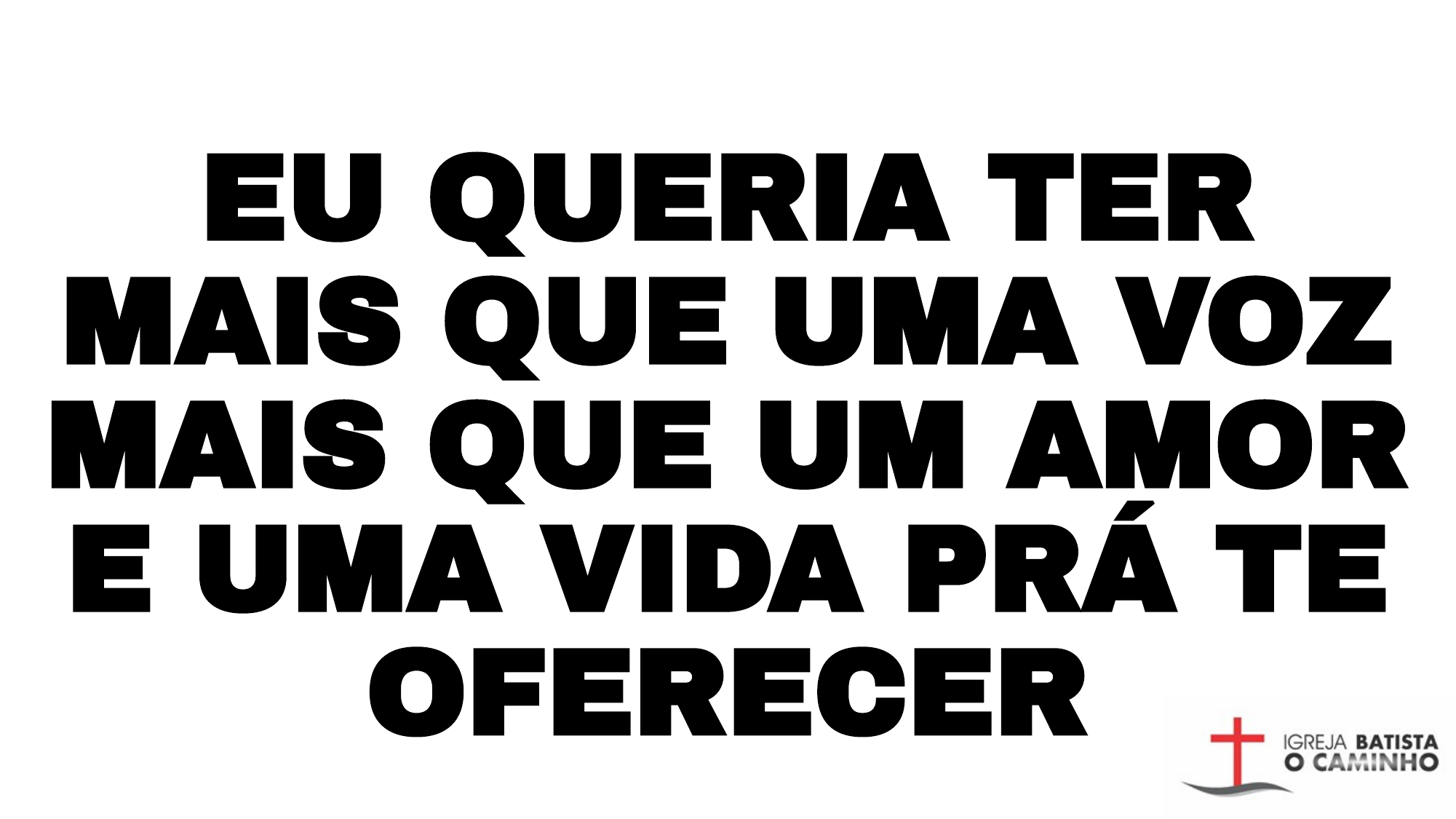

# EU QUERIA TER MAIS QUE UMA VOZ MAIS QUE UM AMOR E UMA VIDA PRÁ TE OFERECER